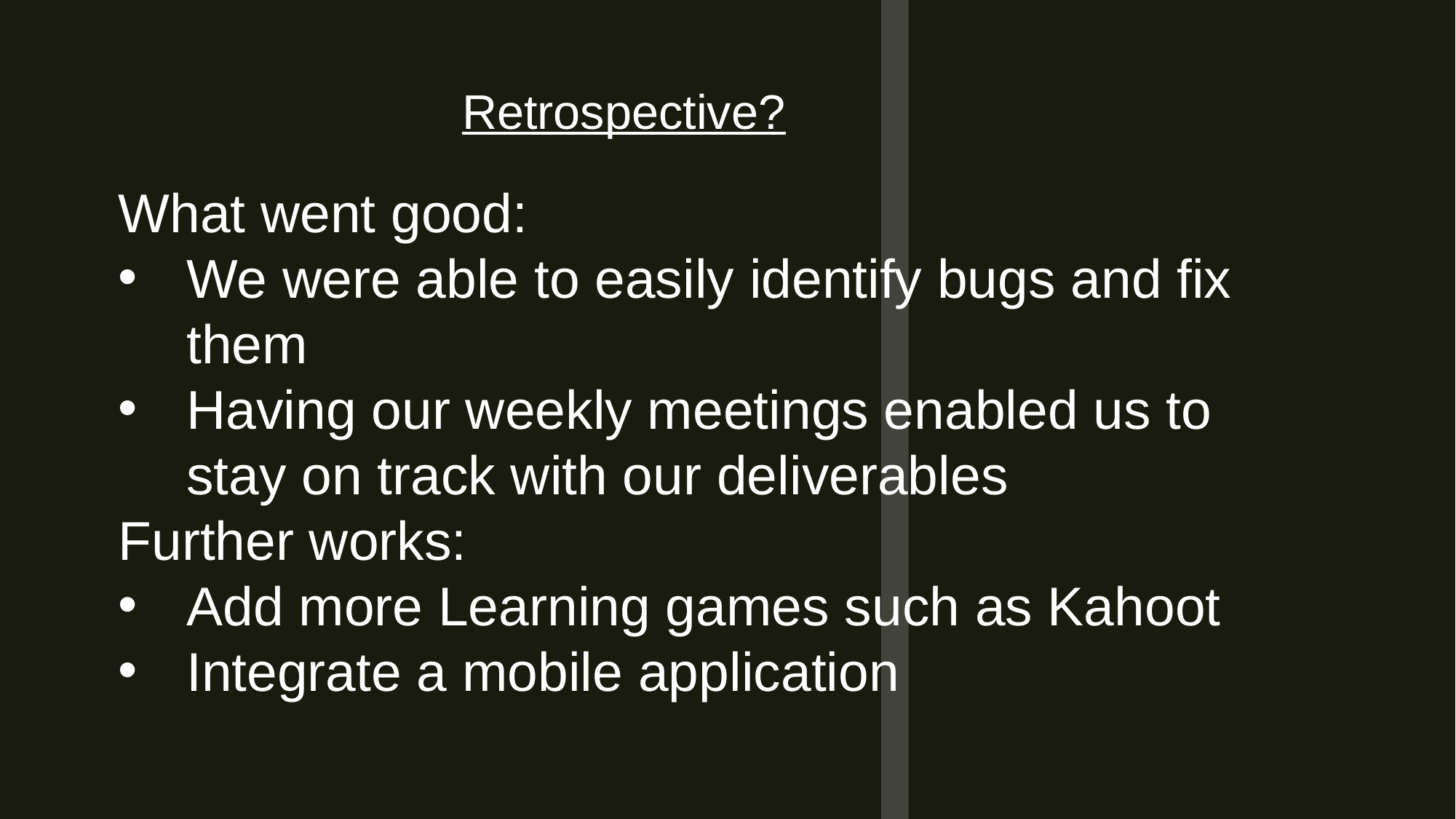

Retrospective?
What went good:
We were able to easily identify bugs and fix them
Having our weekly meetings enabled us to stay on track with our deliverables
Further works:
Add more Learning games such as Kahoot
Integrate a mobile application